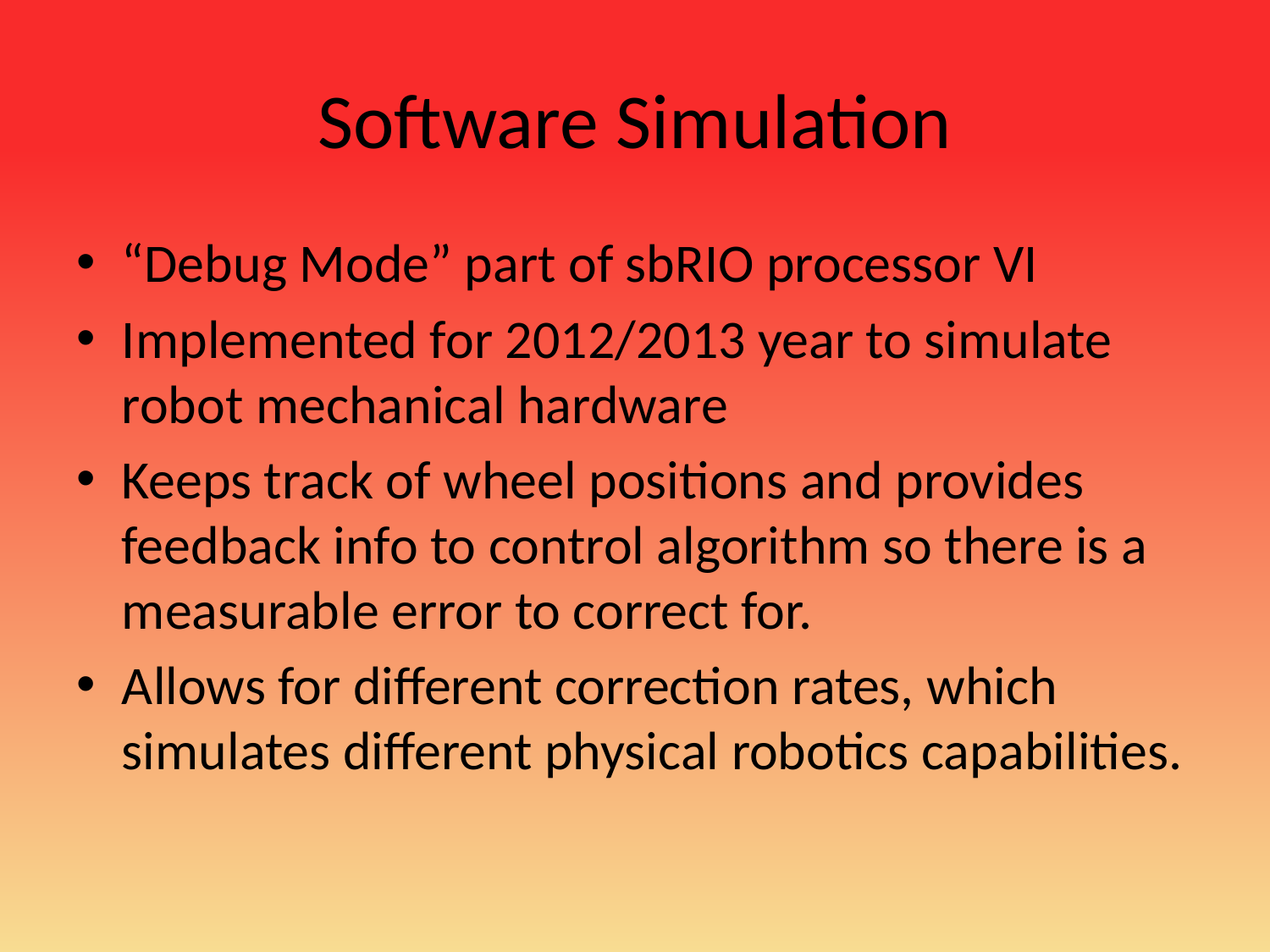

# Software Simulation
“Debug Mode” part of sbRIO processor VI
Implemented for 2012/2013 year to simulate robot mechanical hardware
Keeps track of wheel positions and provides feedback info to control algorithm so there is a measurable error to correct for.
Allows for different correction rates, which simulates different physical robotics capabilities.